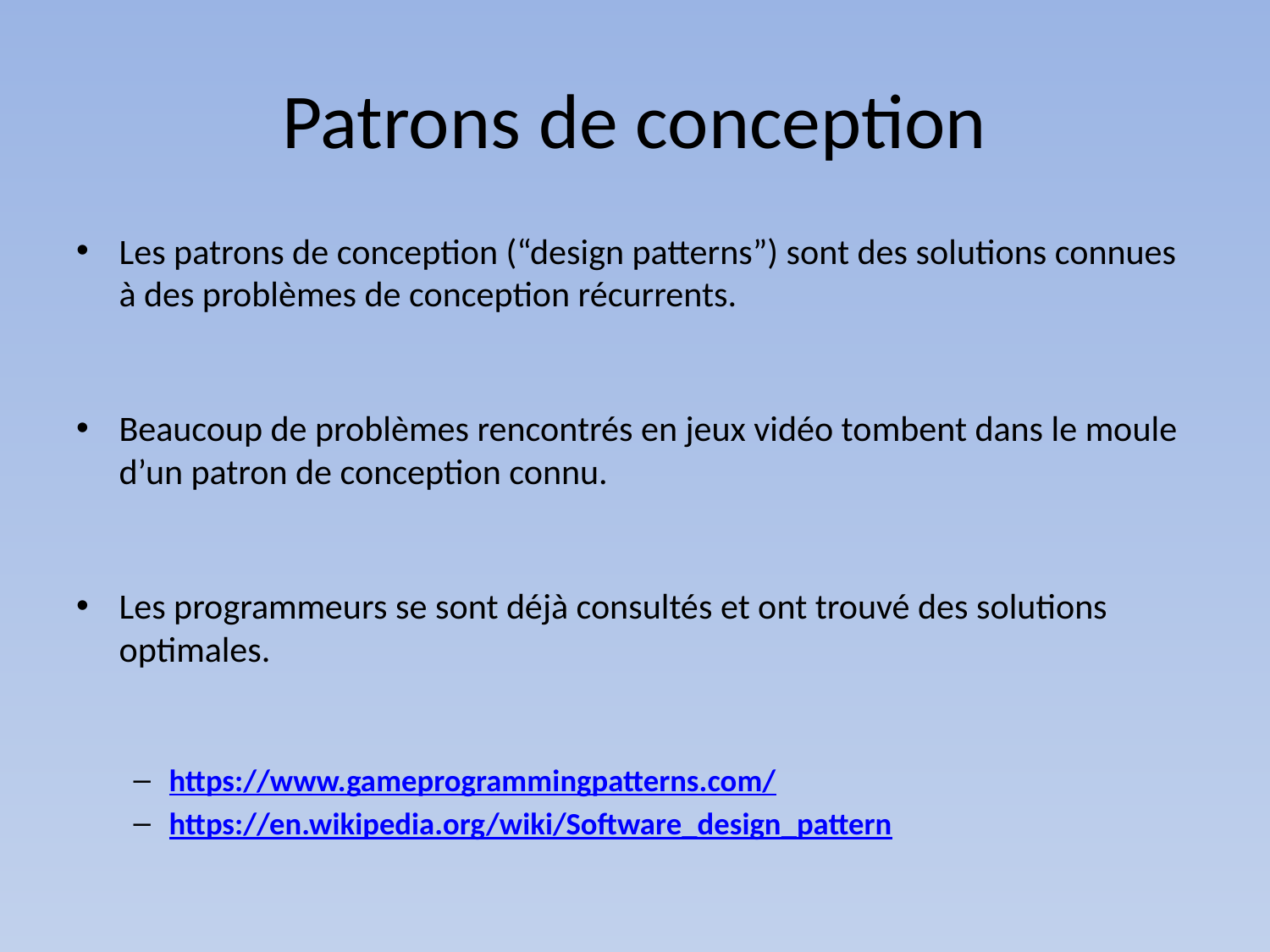

# Patrons de conception
Les patrons de conception (“design patterns”) sont des solutions connues à des problèmes de conception récurrents.
Beaucoup de problèmes rencontrés en jeux vidéo tombent dans le moule d’un patron de conception connu.
Les programmeurs se sont déjà consultés et ont trouvé des solutions optimales.
https://www.gameprogrammingpatterns.com/
https://en.wikipedia.org/wiki/Software_design_pattern